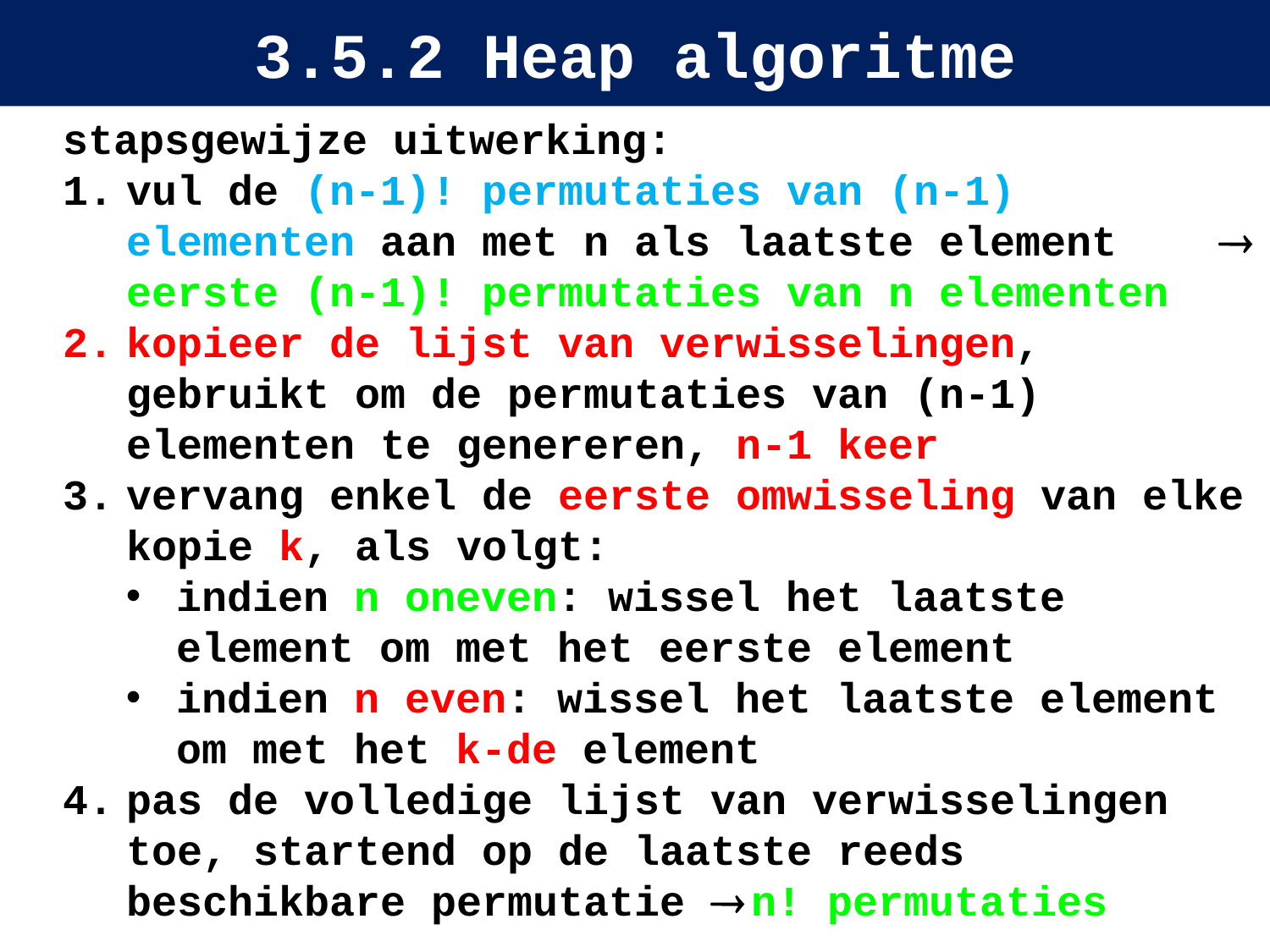

# 3.5.2 Heap algoritme
stapsgewijze uitwerking:
vul de (n-1)! permutaties van (n-1) elementen aan met n als laatste element    → eerste (n-1)! permutaties van n elementen
kopieer de lijst van verwisselingen, gebruikt om de permutaties van (n-1) elementen te genereren, n-1 keer
vervang enkel de eerste omwisseling van elke kopie k, als volgt:
indien n oneven: wissel het laatste element om met het eerste element
indien n even: wissel het laatste element om met het k-de element
pas de volledige lijst van verwisselingen toe, startend op de laatste reeds beschikbare permutatie → n! permutaties